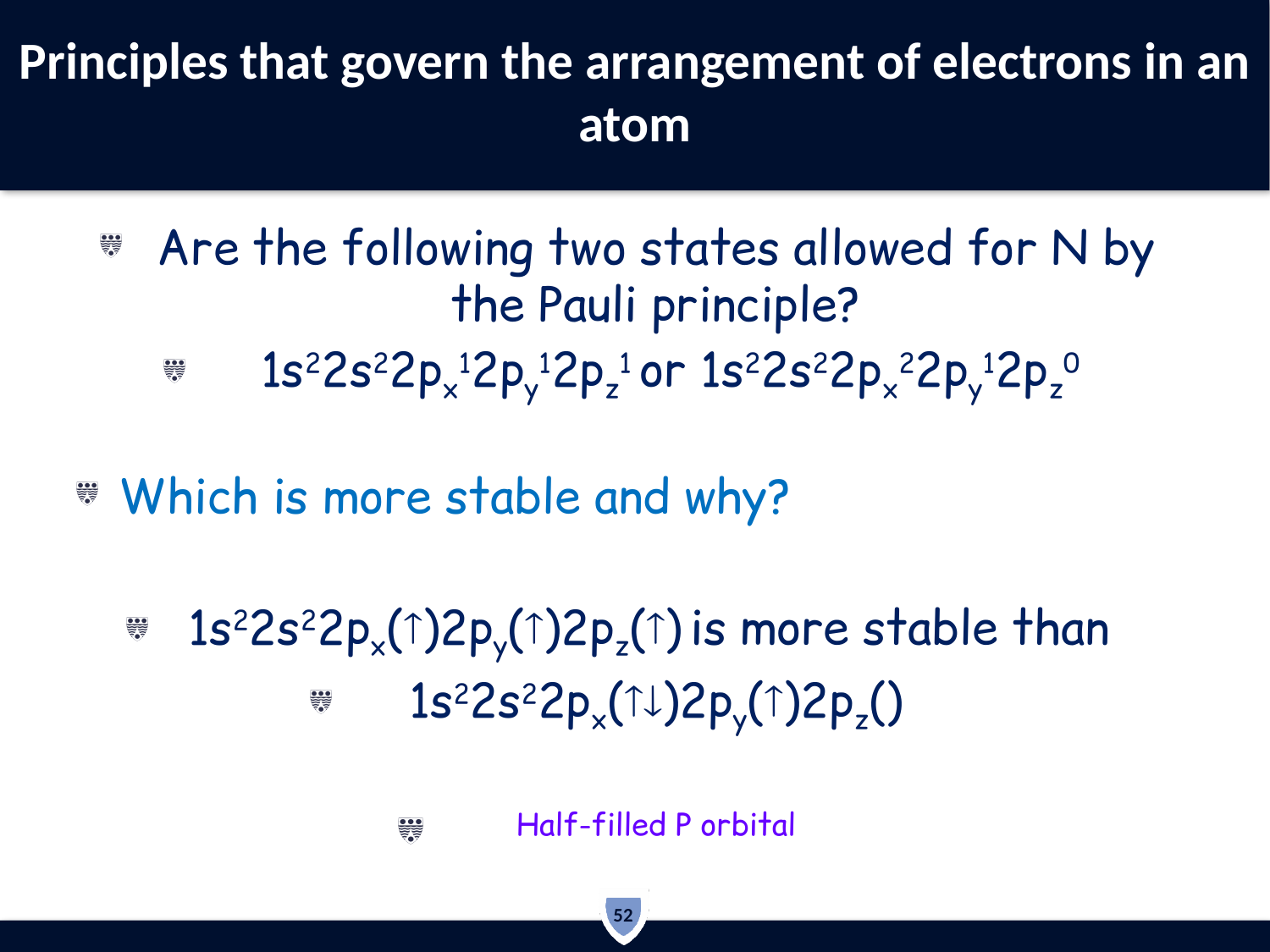

# Principles that govern the arrangement of electrons in an atom
Are the following two states allowed for N by the Pauli principle?
  1s22s22px12py12pz1 or 1s22s22px22py12pz0

Which is more stable and why?

1s22s22px(↑)2py(↑)2pz(↑) is more stable than
1s22s22px(↑↓)2py(↑)2pz()

Half-filled P orbital

52